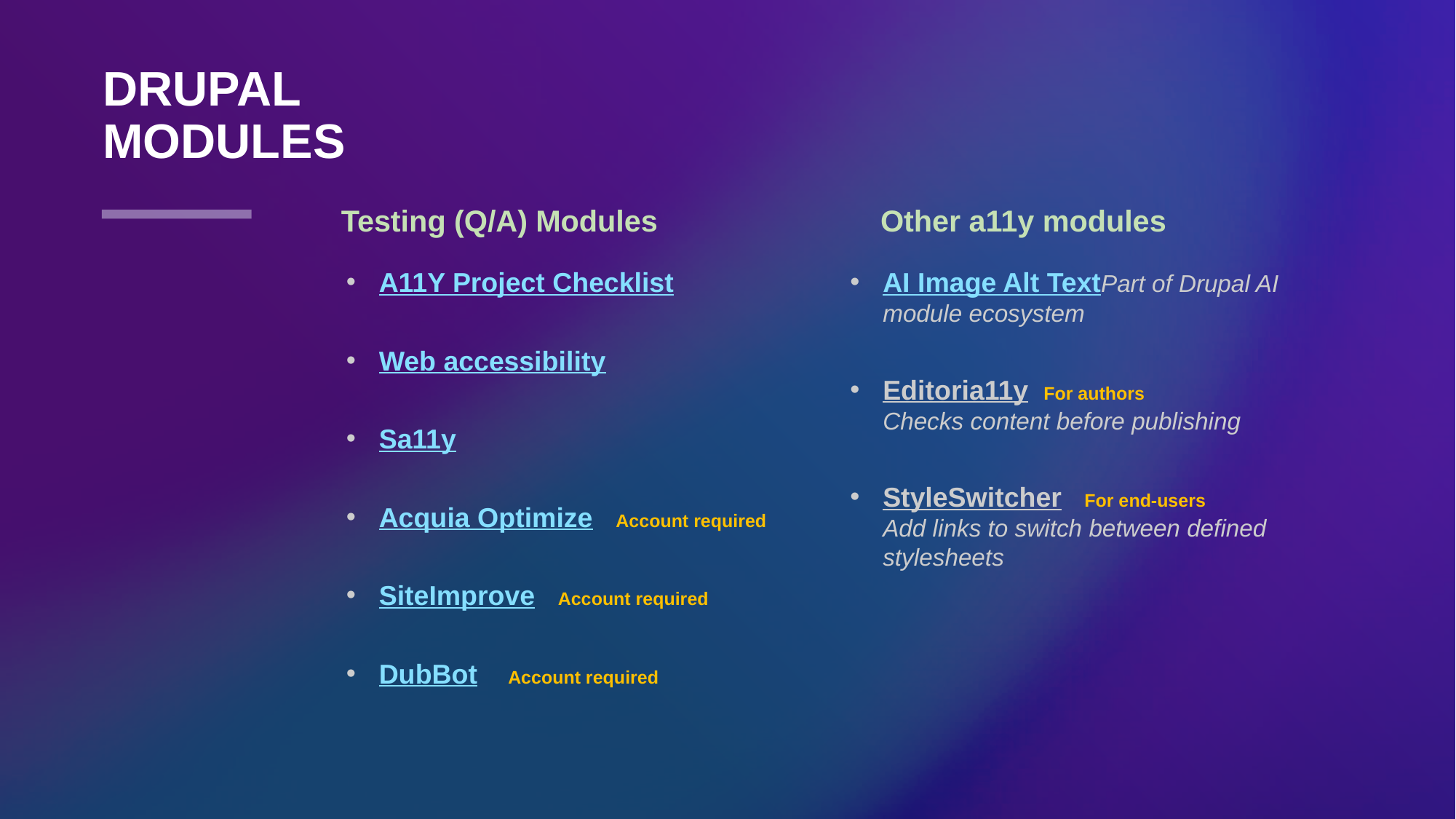

# Drupal Modules
Testing (Q/A) Modules
Other a11y modules

A11Y Project Checklist
Web accessibility
Sa11y
Acquia Optimize   Account required
SiteImprove   Account required
DubBot    Account required
AI Image Alt Text
Part of Drupal AI module ecosystem
Editoria11y  For authors
Checks content before publishing
StyleSwitcher   For end-users
Add links to switch between defined stylesheets